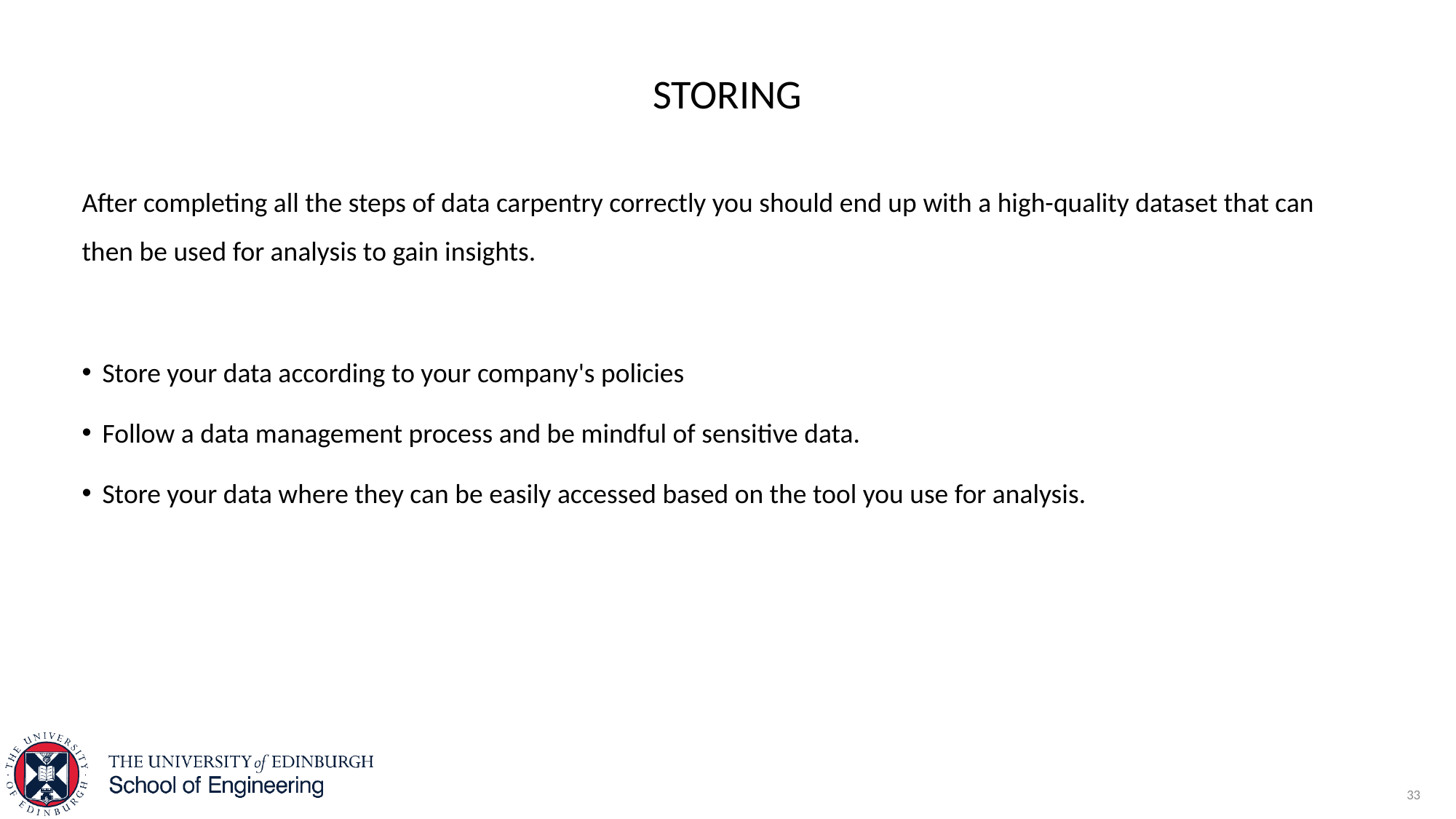

# storing
After completing all the steps of data carpentry correctly you should end up with a high-quality dataset that can then be used for analysis to gain insights.

Store your data according to your company's policies
Follow a data management process and be mindful of sensitive data.
Store your data where they can be easily accessed based on the tool you use for analysis.

33